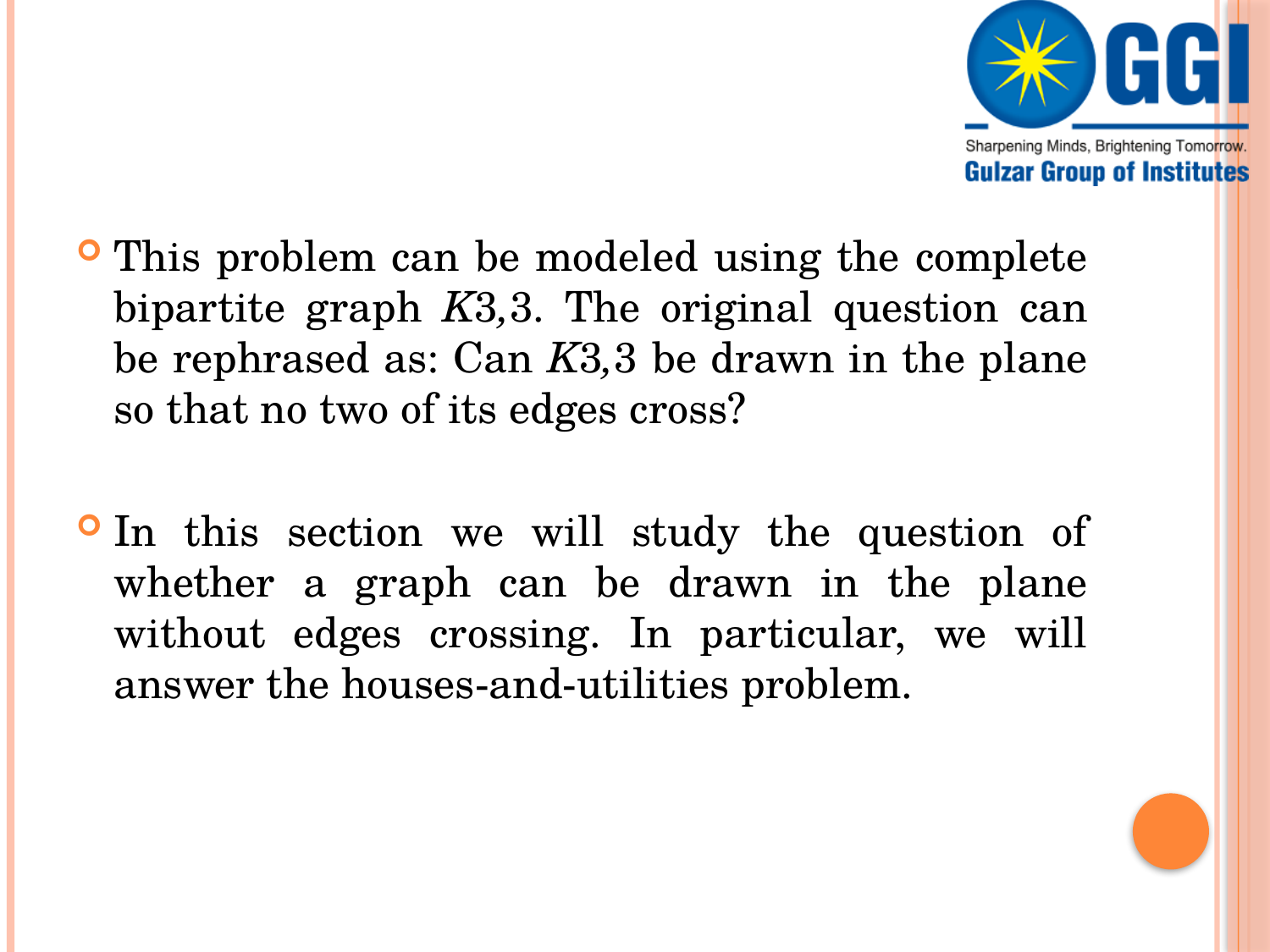

#
This problem can be modeled using the complete bipartite graph K3,3. The original question can be rephrased as: Can K3,3 be drawn in the plane so that no two of its edges cross?

In this section we will study the question of whether a graph can be drawn in the plane without edges crossing. In particular, we will answer the houses-and-utilities problem.